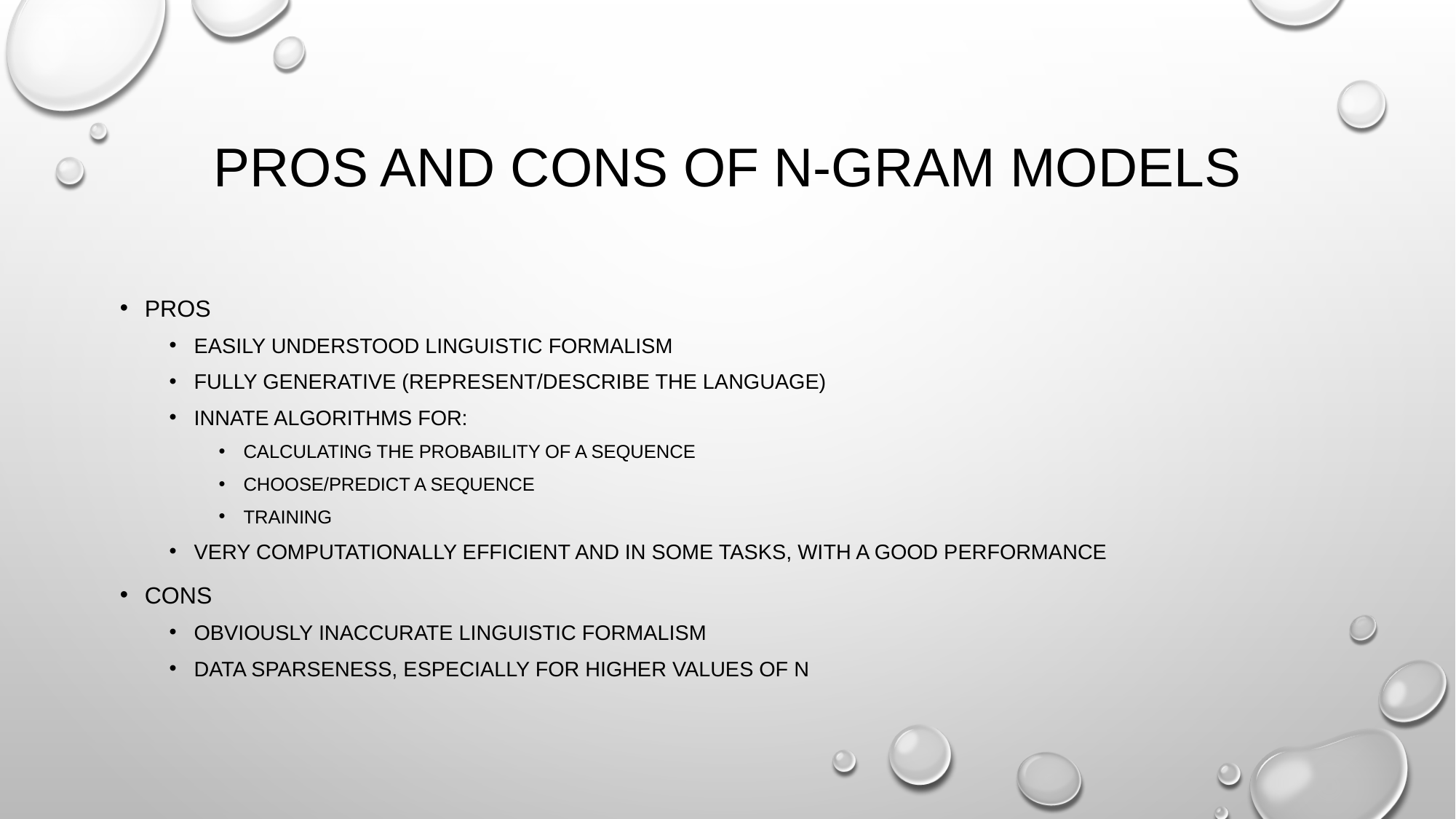

# Pros and Cons of n-gram models
Pros
Easily understood linguistic formalism
Fully generative (represent/describe the language)
Innate algorithms for:
calculating the probability of a sequence
Choose/predict a sequence
training
Very computationally efficient and in some tasks, with a good performance
Cons
Obviously inaccurate linguistic formalism
Data sparseness, especially for higher values of N